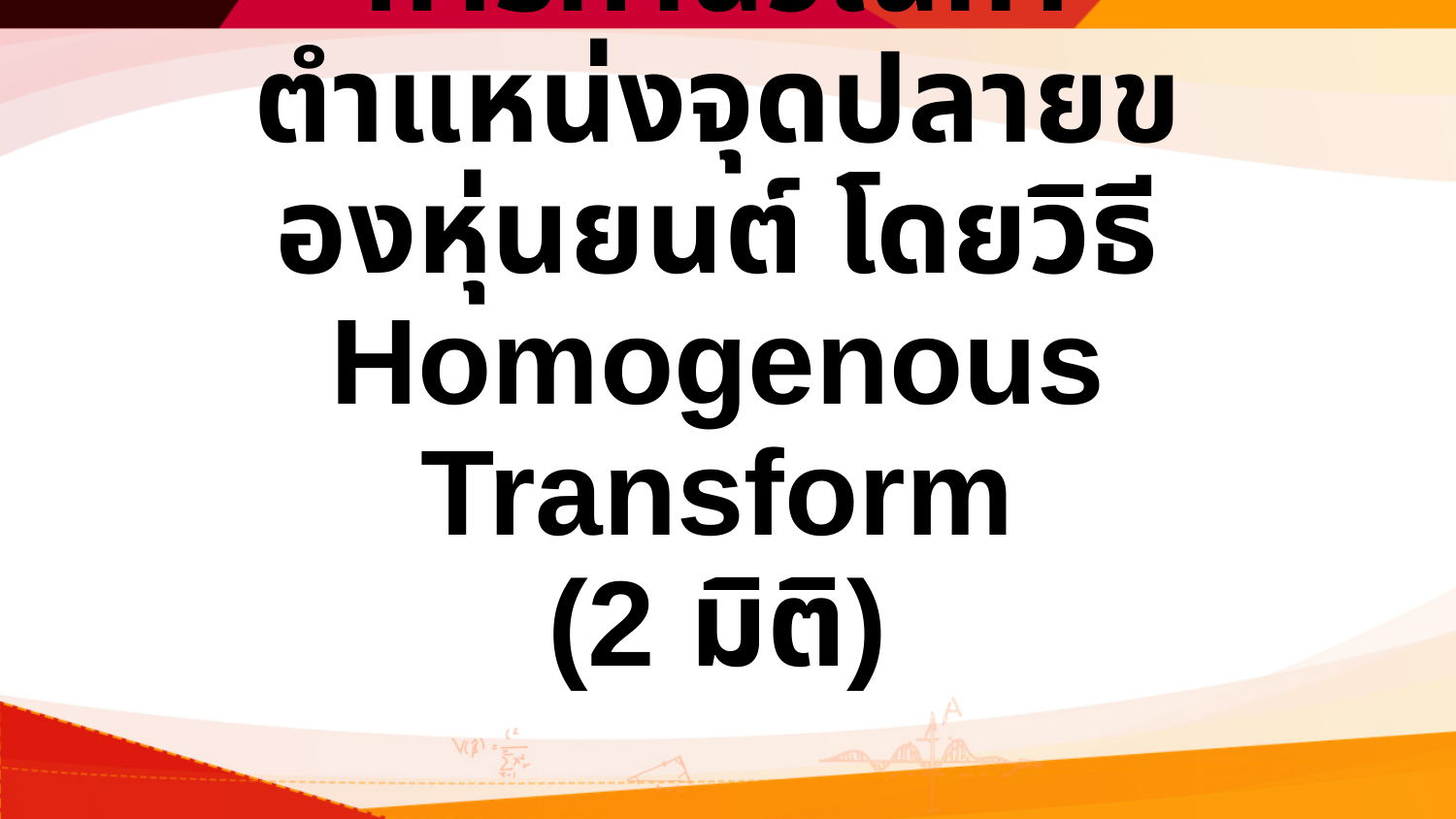

# การคำนวณหาตำแหน่งจุดปลายของหุ่นยนต์ โดยวิธี Homogenous Transform (2 มิติ)